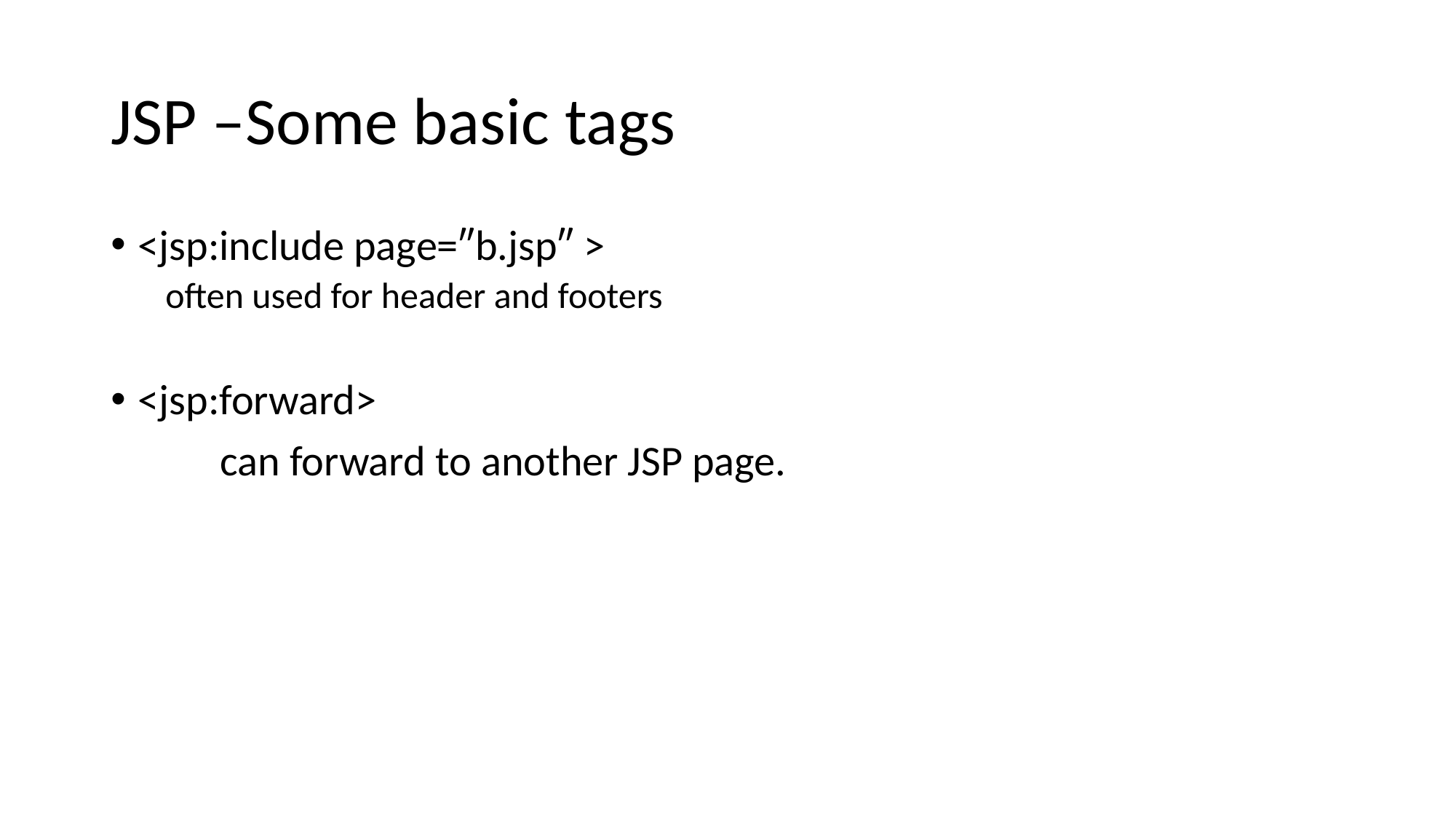

# JSP –Some basic tags
<jsp:include page=″b.jsp″ >
often used for header and footers

<jsp:forward>
	can forward to another JSP page.